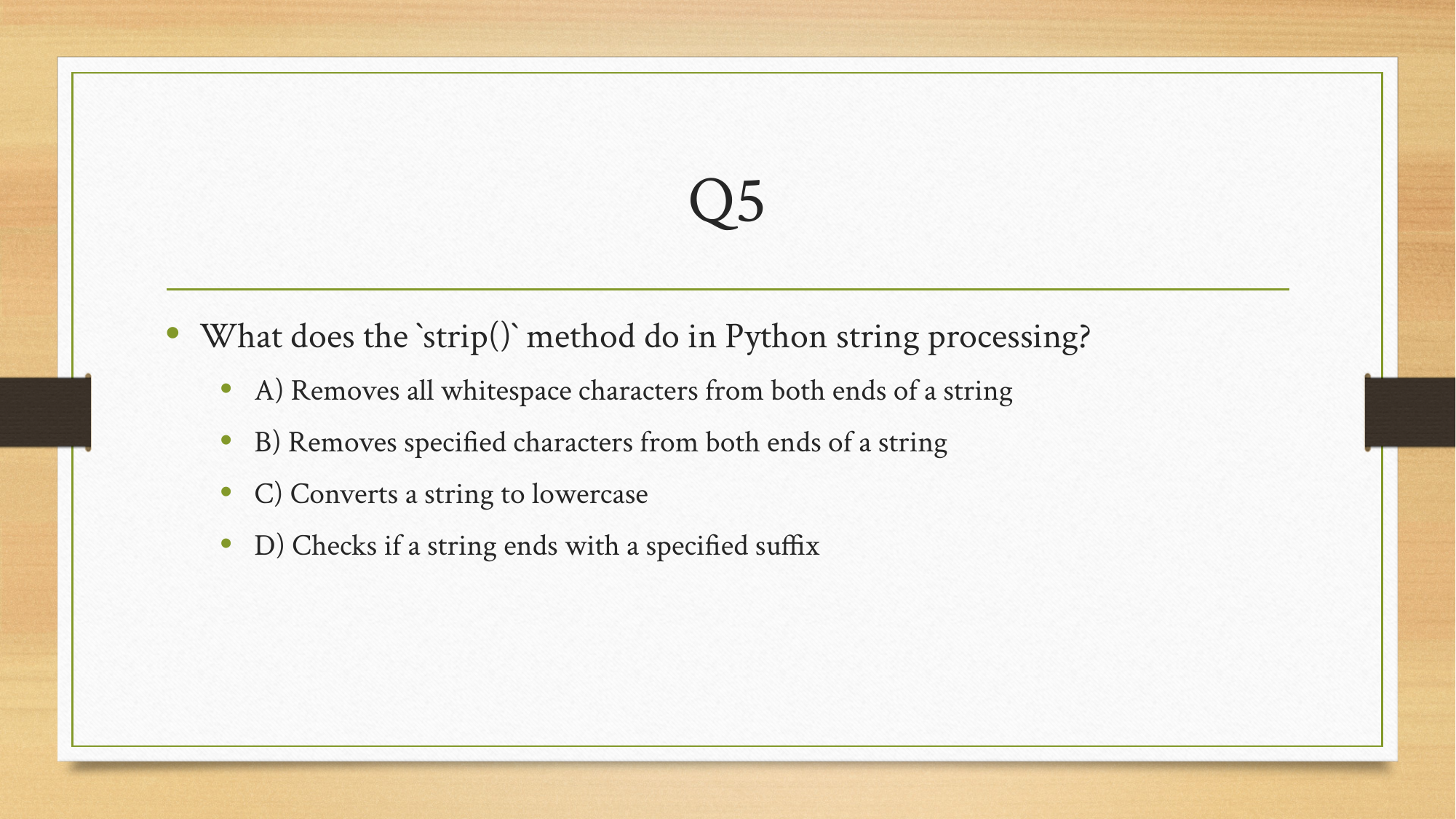

# Q5
What does the `strip()` method do in Python string processing?
A) Removes all whitespace characters from both ends of a string
B) Removes specified characters from both ends of a string
C) Converts a string to lowercase
D) Checks if a string ends with a specified suffix